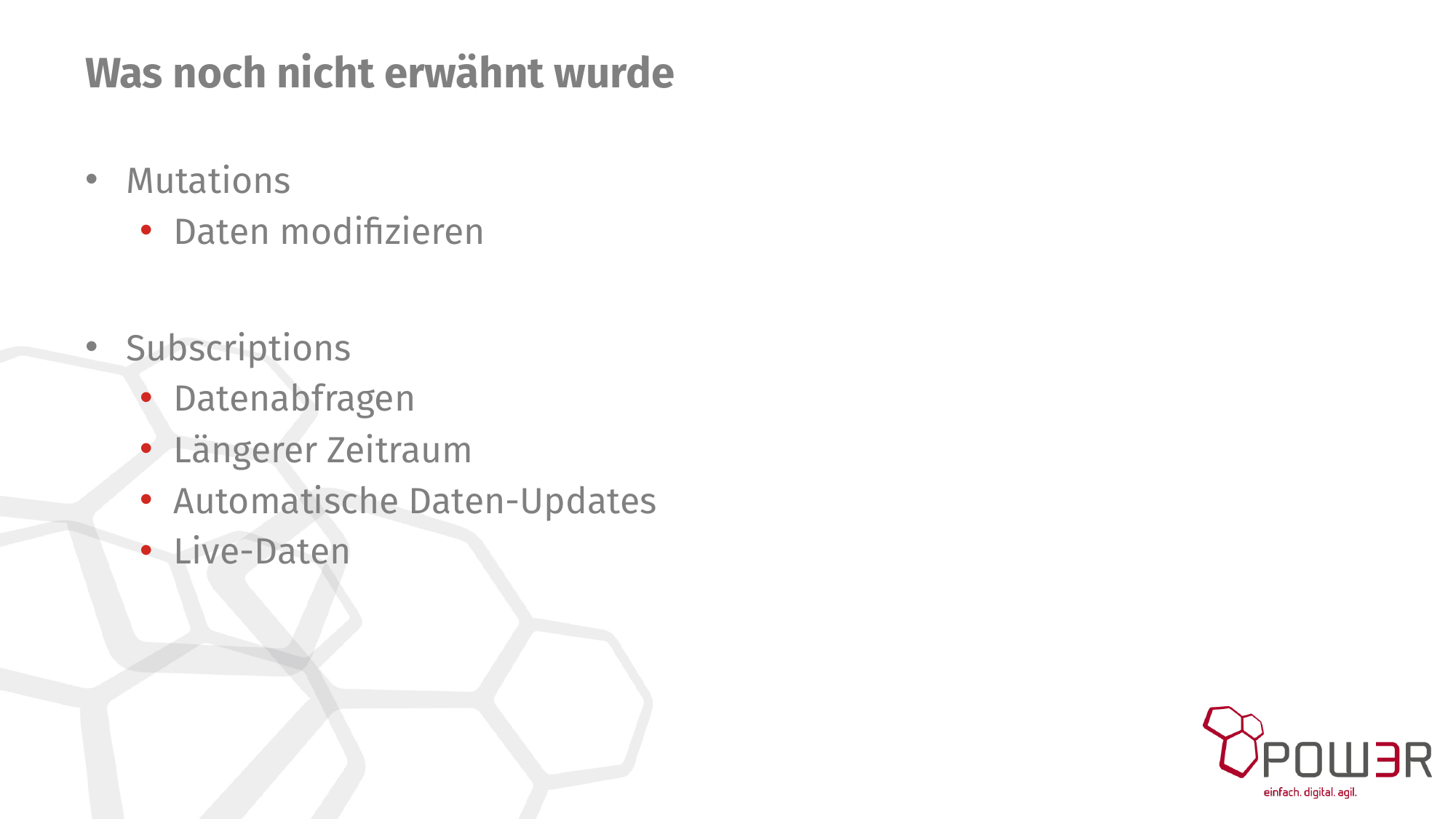

# Was noch nicht erwähnt wurde
Mutations
Daten modifizieren

Subscriptions
Datenabfragen
Längerer Zeitraum
Automatische Daten-Updates
Live-Daten